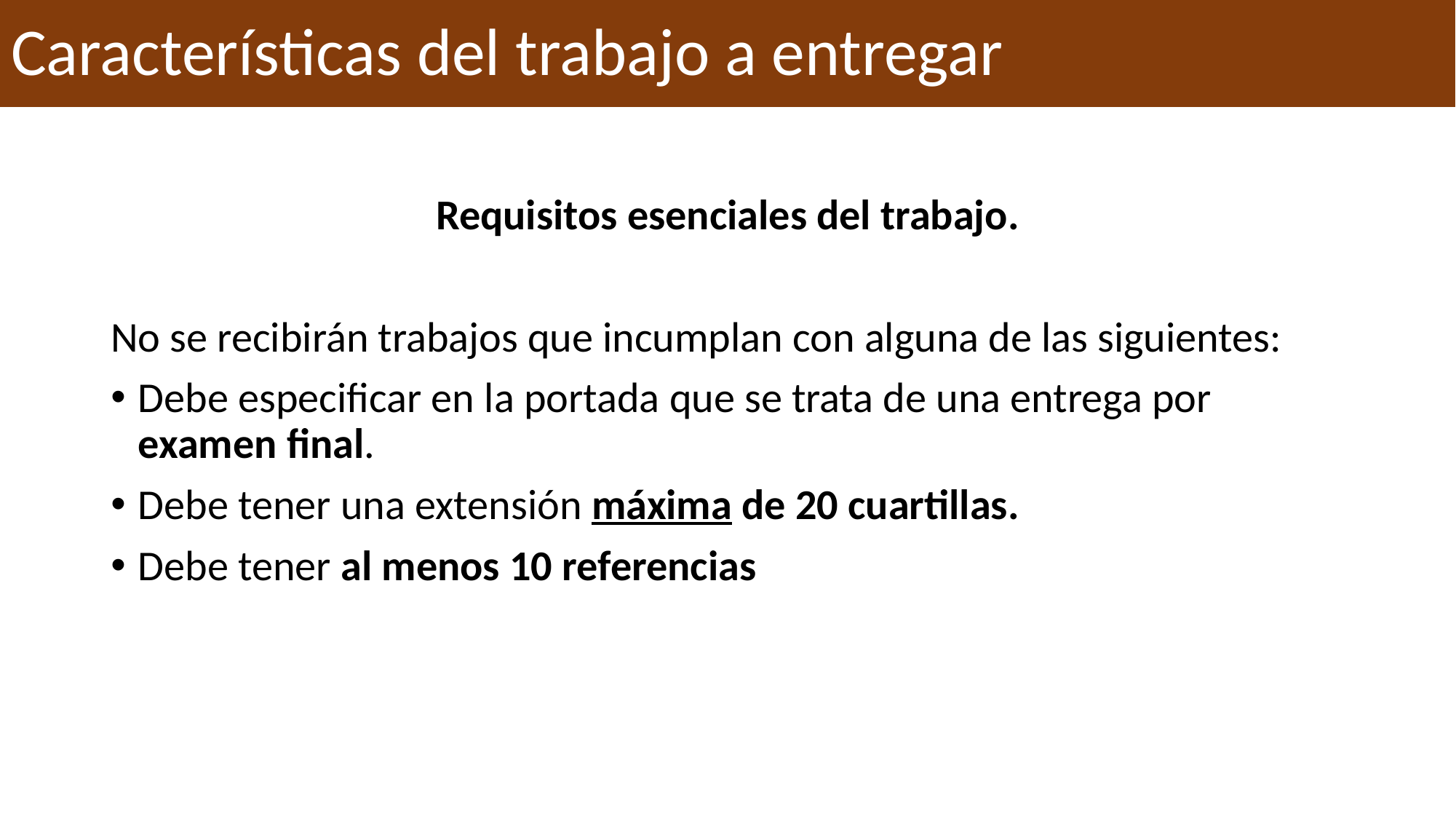

Características del trabajo a entregar
#
Requisitos esenciales del trabajo.

No se recibirán trabajos que incumplan con alguna de las siguientes:
Debe especificar en la portada que se trata de una entrega por examen final.
Debe tener una extensión máxima de 20 cuartillas.
Debe tener al menos 10 referencias